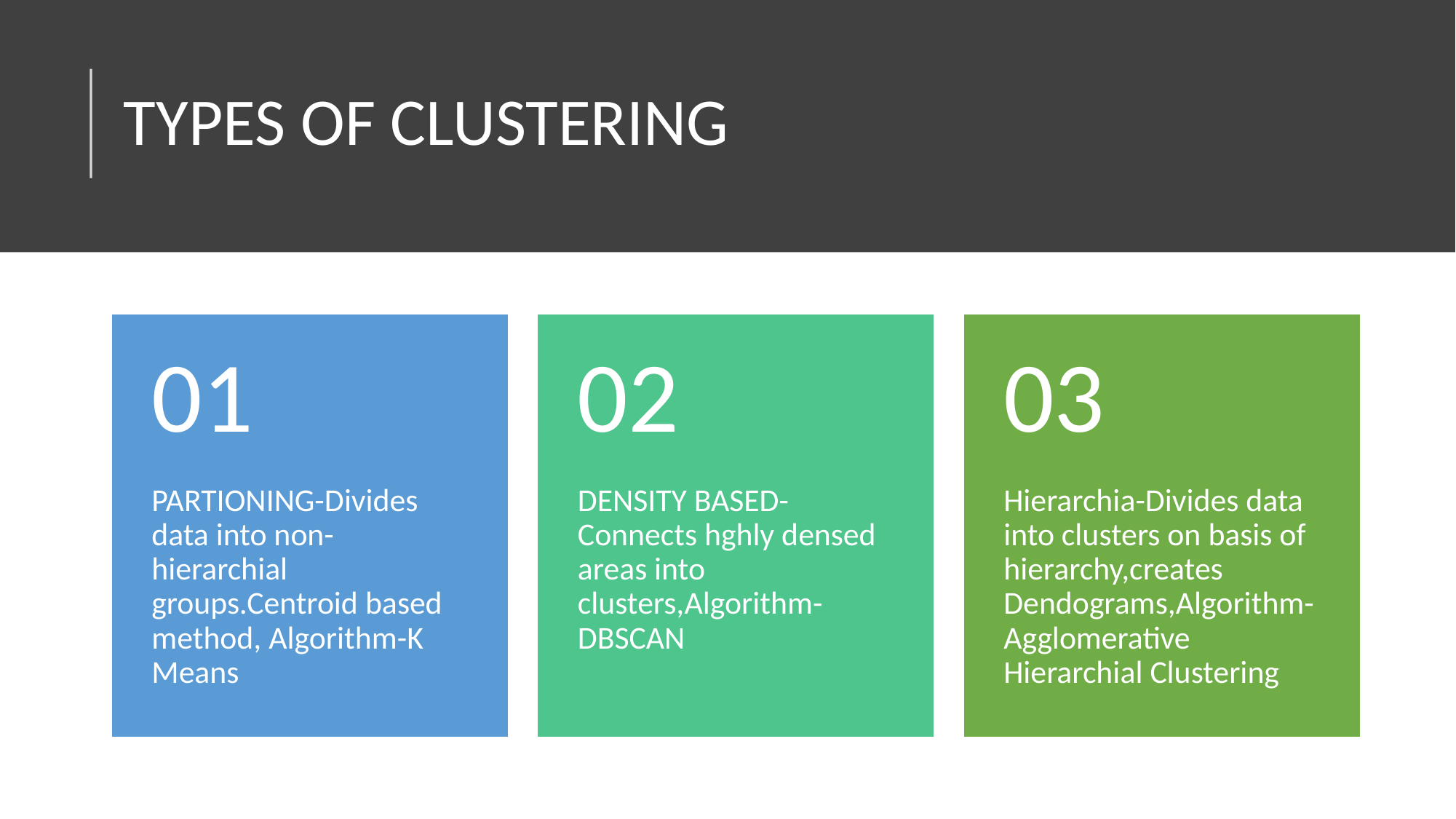

# TYPES OF CLUSTERING
PARTIONING-Divides data into non-hierarchial groups.Centroid based method, Algorithm-K Means
01
DENSITY BASED-Connects hghly densed areas into clusters,Algorithm-DBSCAN
02
Hierarchia-Divides data into clusters on basis of hierarchy,creates Dendograms,Algorithm-Agglomerative Hierarchial Clustering
03